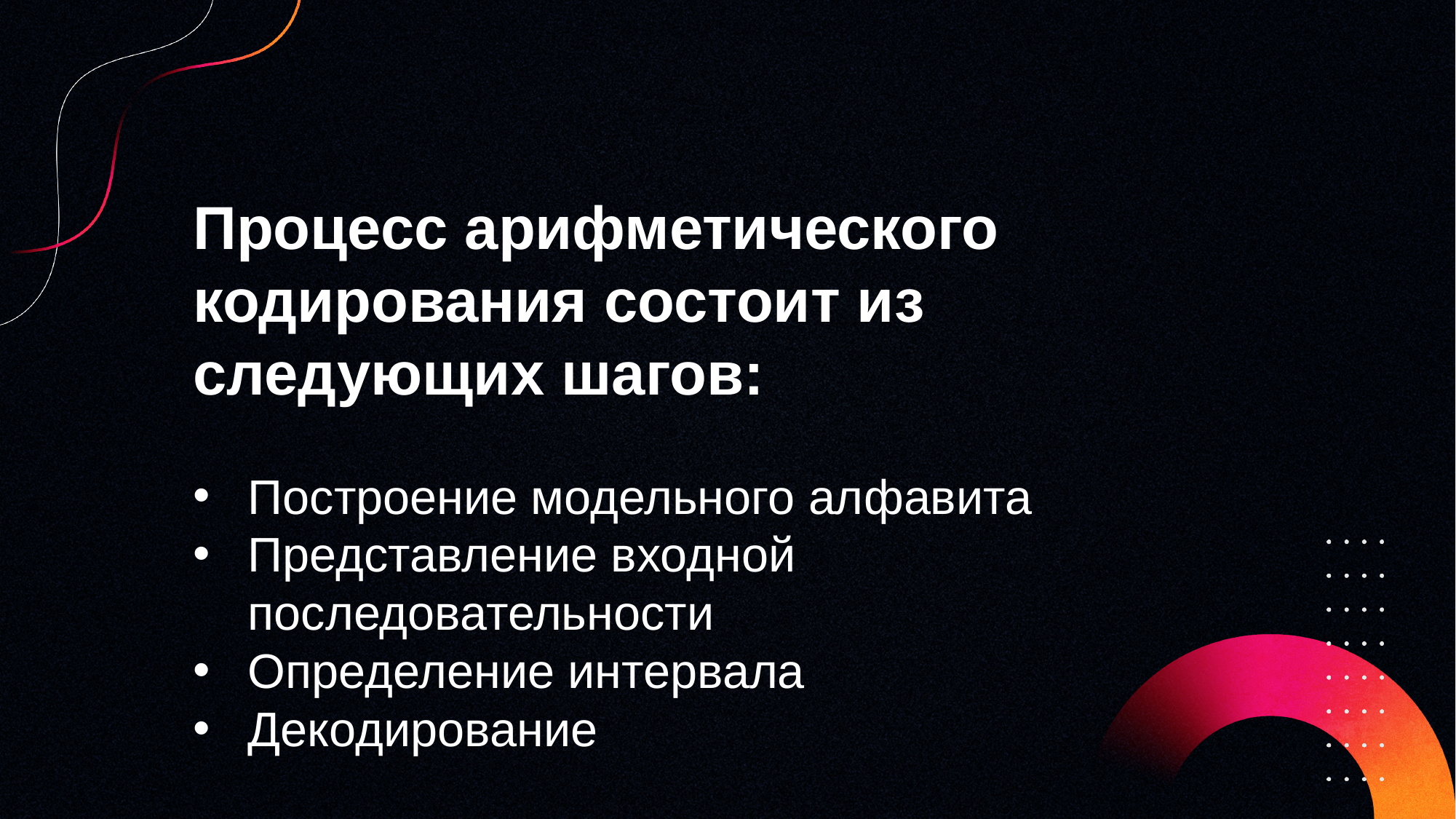

Процесс арифметического кодирования состоит из следующих шагов:
Построение модельного алфавита
Представление входной последовательности
Определение интервала
Декодирование